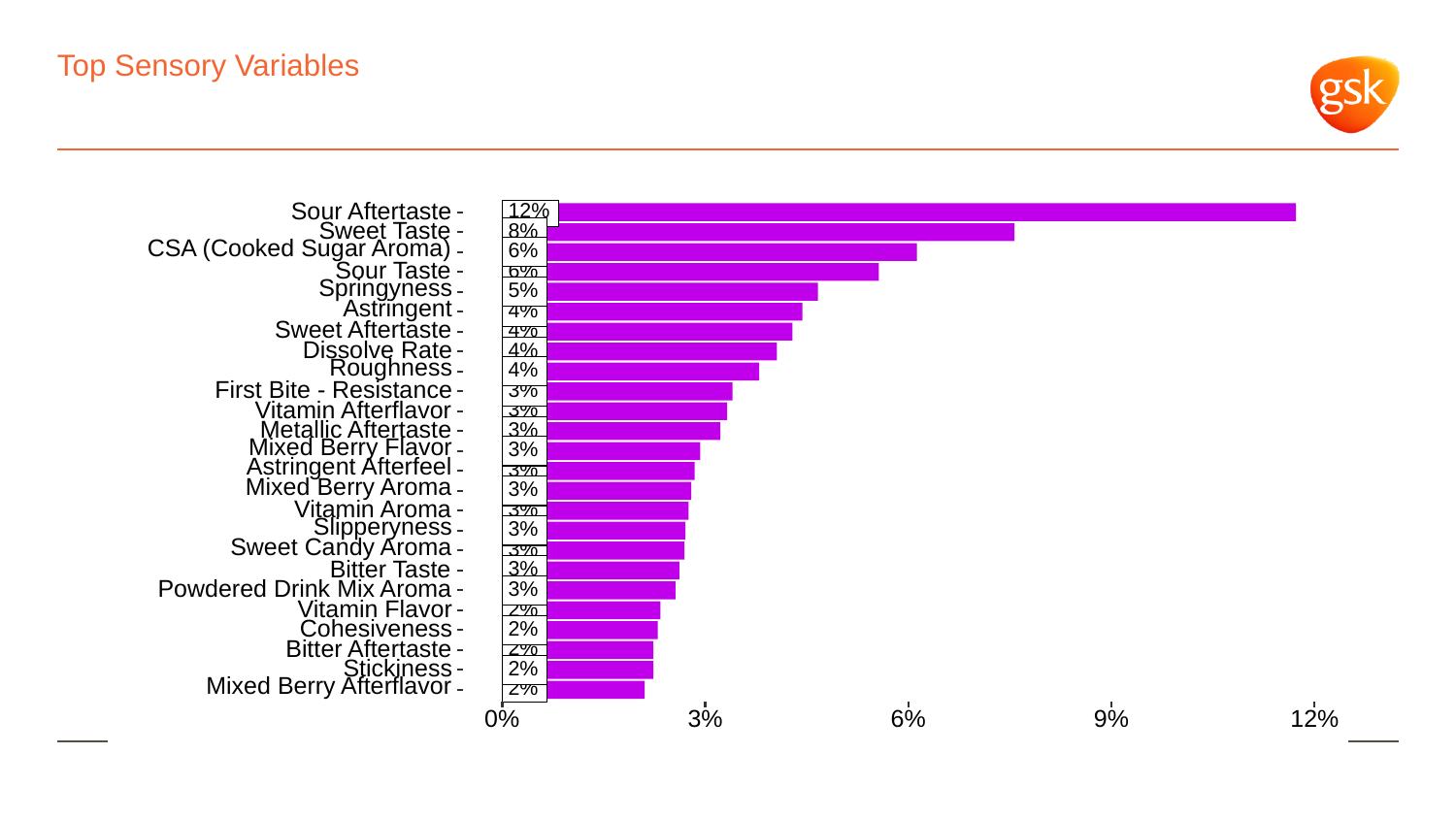

# Top Sensory Variables

Sour Aftertaste

12%

Sweet Taste

8%

CSA (Cooked Sugar Aroma)

6%

Sour Taste

6%

Springyness

5%

Astringent

4%

Sweet Aftertaste

4%

Dissolve Rate

4%

Roughness

4%

First Bite - Resistance

3%

Vitamin Afterflavor

3%

Metallic Aftertaste

3%

Mixed Berry Flavor

3%

Astringent Afterfeel

3%

Mixed Berry Aroma

3%

Vitamin Aroma

3%

Slipperyness

3%

Sweet Candy Aroma

3%

Bitter Taste

3%

Powdered Drink Mix Aroma

3%

Vitamin Flavor

2%

Cohesiveness

2%

Bitter Aftertaste

2%

Stickiness

2%

Mixed Berry Afterflavor

2%

0%
3%
6%
9%
12%